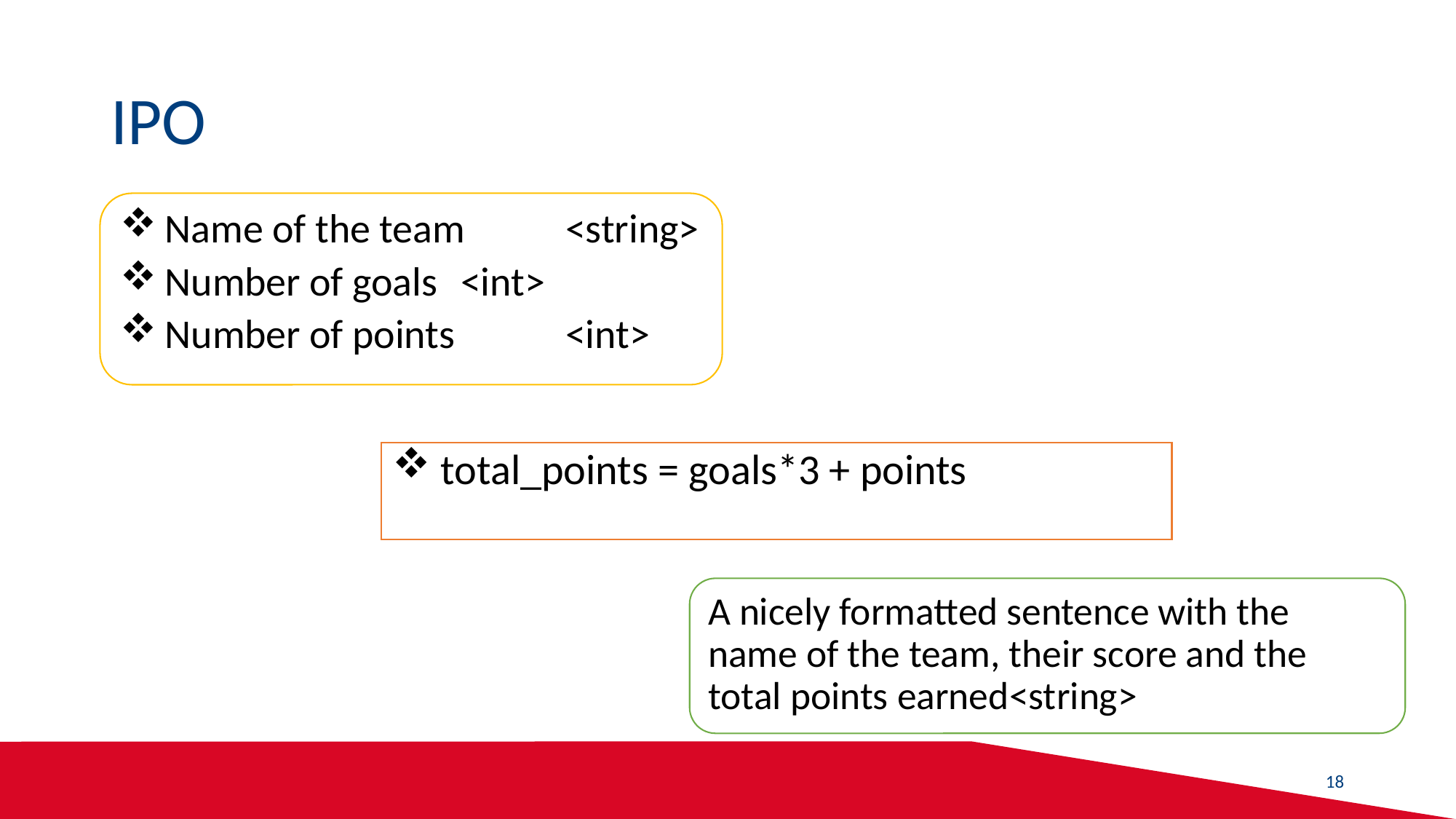

# IPO
 Name of the team 	<string>
 Number of goals 	<int>
 Number of points 	<int>

 total_points = goals*3 + points

A nicely formatted sentence with the name of the team, their score and the total points earned		<string>

18